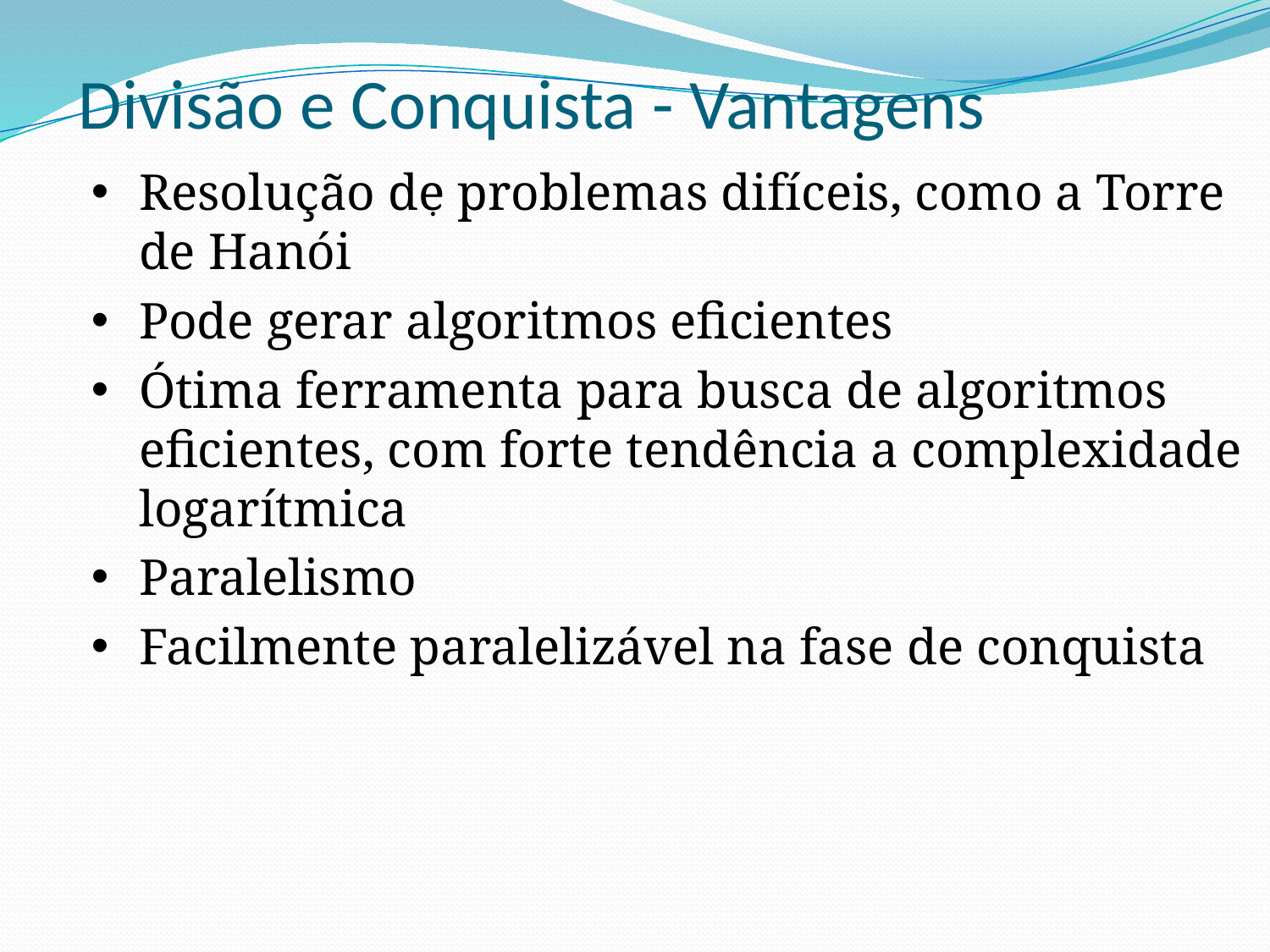

# Divisão e Conquista - Vantagens
Resolução de problemas difíceis, como a Torre de Hanói
Pode gerar algoritmos eficientes
Ótima ferramenta para busca de algoritmos eficientes, com forte tendência a complexidade logarítmica
Paralelismo
Facilmente paralelizável na fase de conquista
.